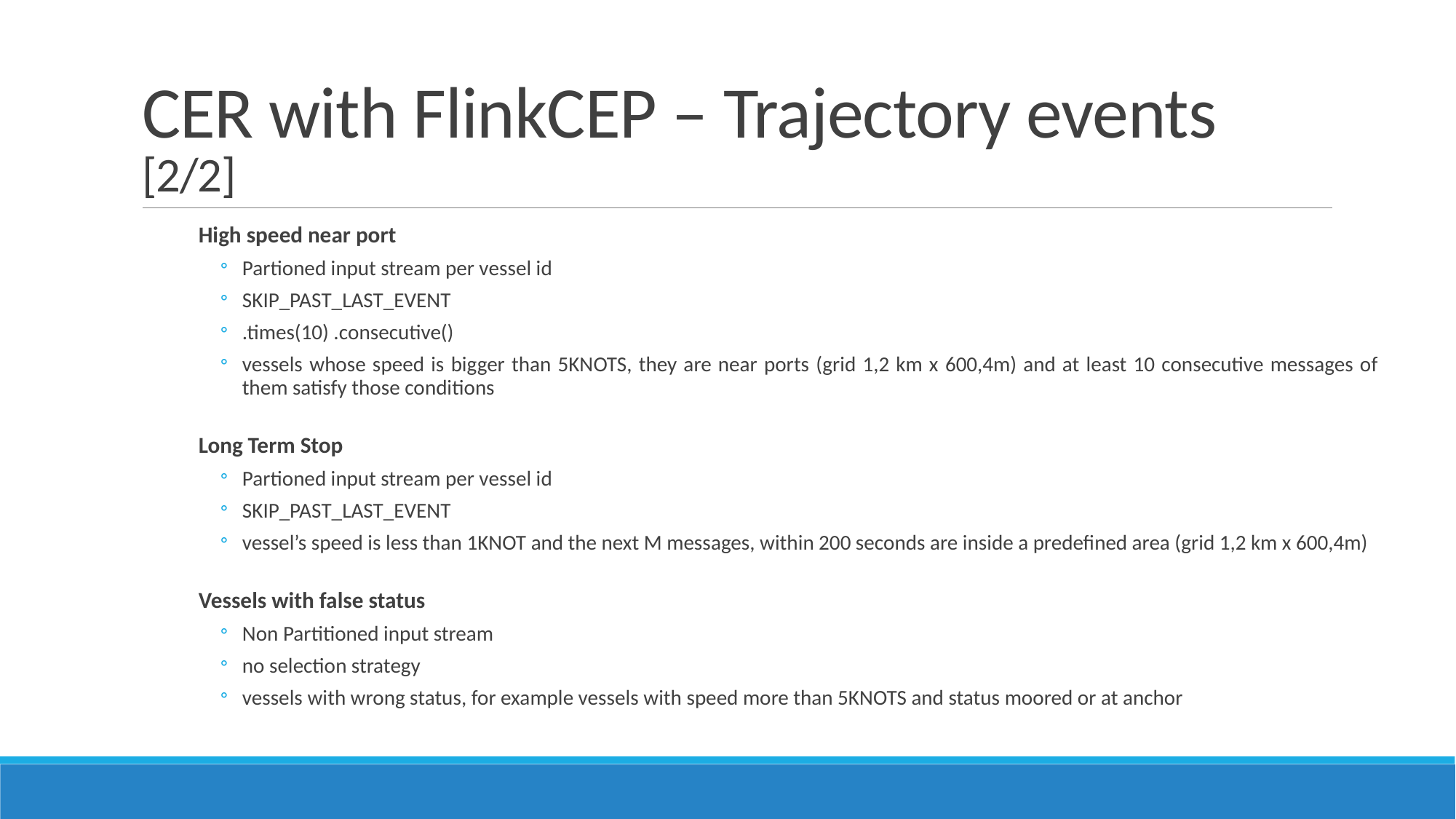

# CER with FlinkCEP – Trajectory events [2/2]
High speed near port
Partioned input stream per vessel id
SKIP_PAST_LAST_EVENT
.times(10) .consecutive()
vessels whose speed is bigger than 5KNOTS, they are near ports (grid 1,2 km x 600,4m) and at least 10 consecutive messages of  them satisfy those conditions

Long Term Stop
Partioned input stream per vessel id
SKIP_PAST_LAST_EVENT
vessel’s speed is less than 1KNOT and the next M messages, within 200 seconds are inside a predefined area (grid 1,2 km x 600,4m)

Vessels with false status
Non Partitioned input stream
no selection strategy
vessels with wrong status, for example vessels with speed more than 5KNOTS and status moored or at anchor